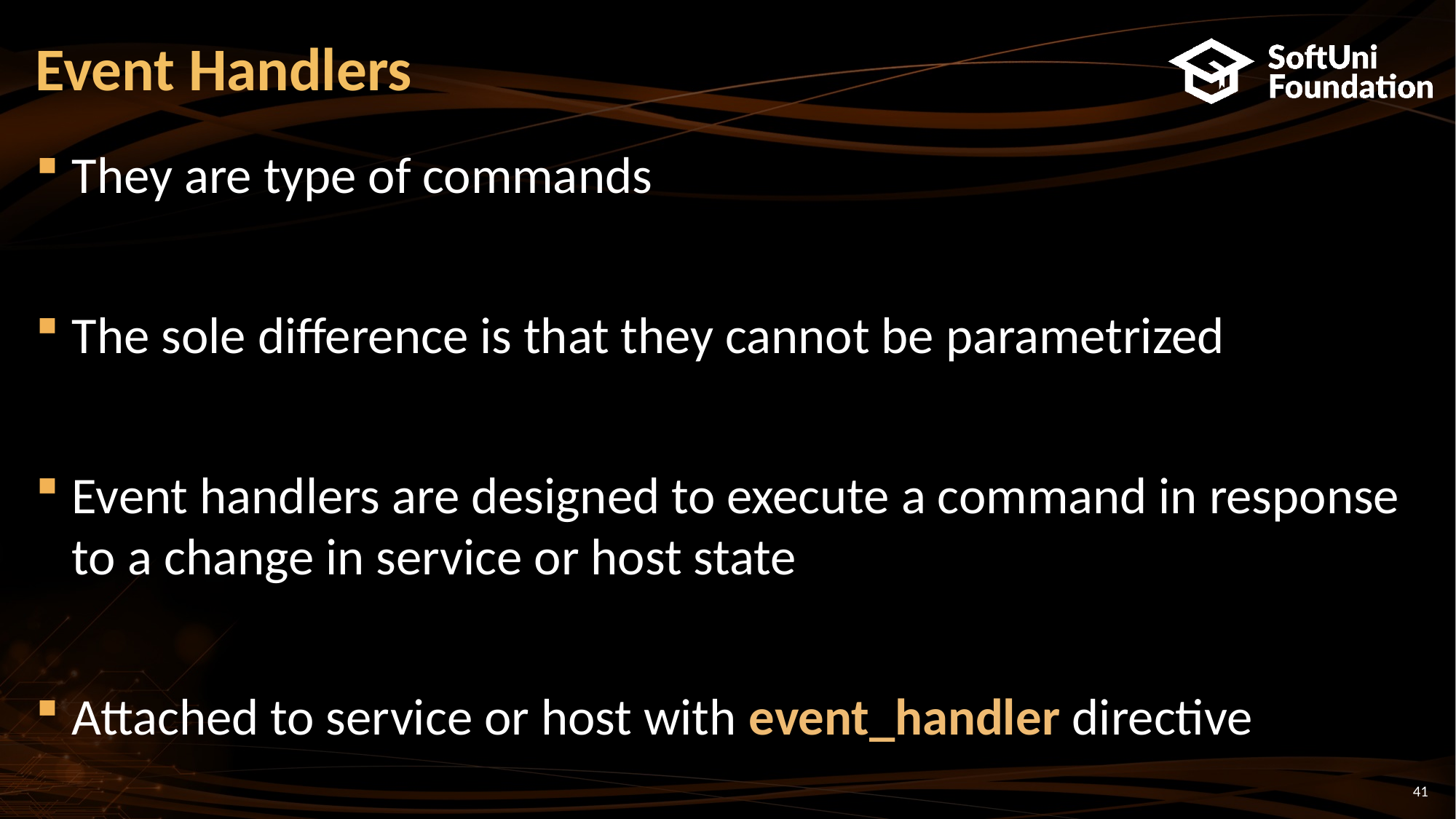

# Event Handlers
They are type of commands

The sole difference is that they cannot be parametrized

Event handlers are designed to execute a command in response to a change in service or host state

Attached to service or host with event_handler directive
41